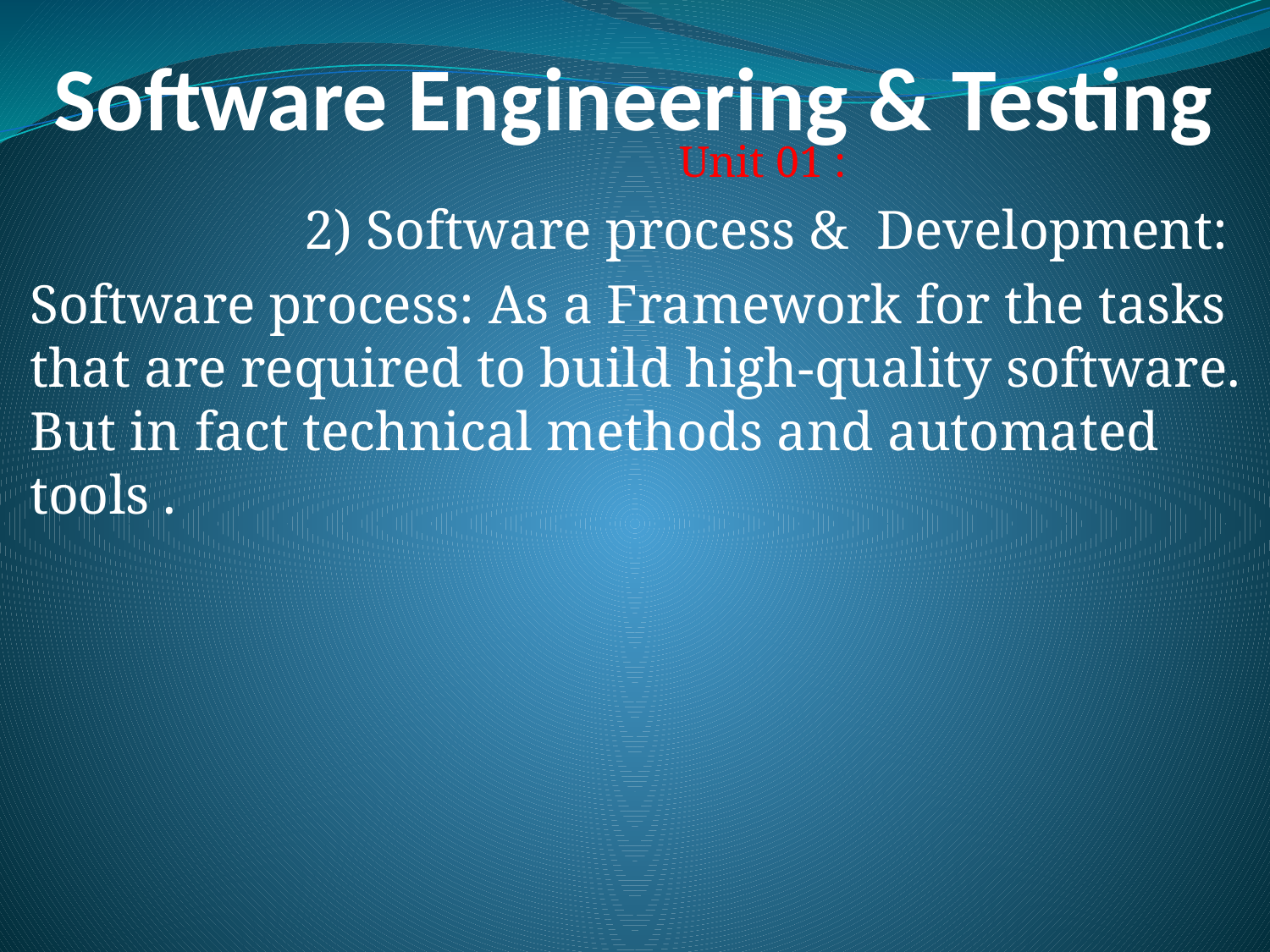

# Software Engineering & Testing
                                                           Unit 01 :
                      2) Software process &  Development:
Software process: As a Framework for the tasks that are required to build high-quality software. But in fact technical methods and automated tools .